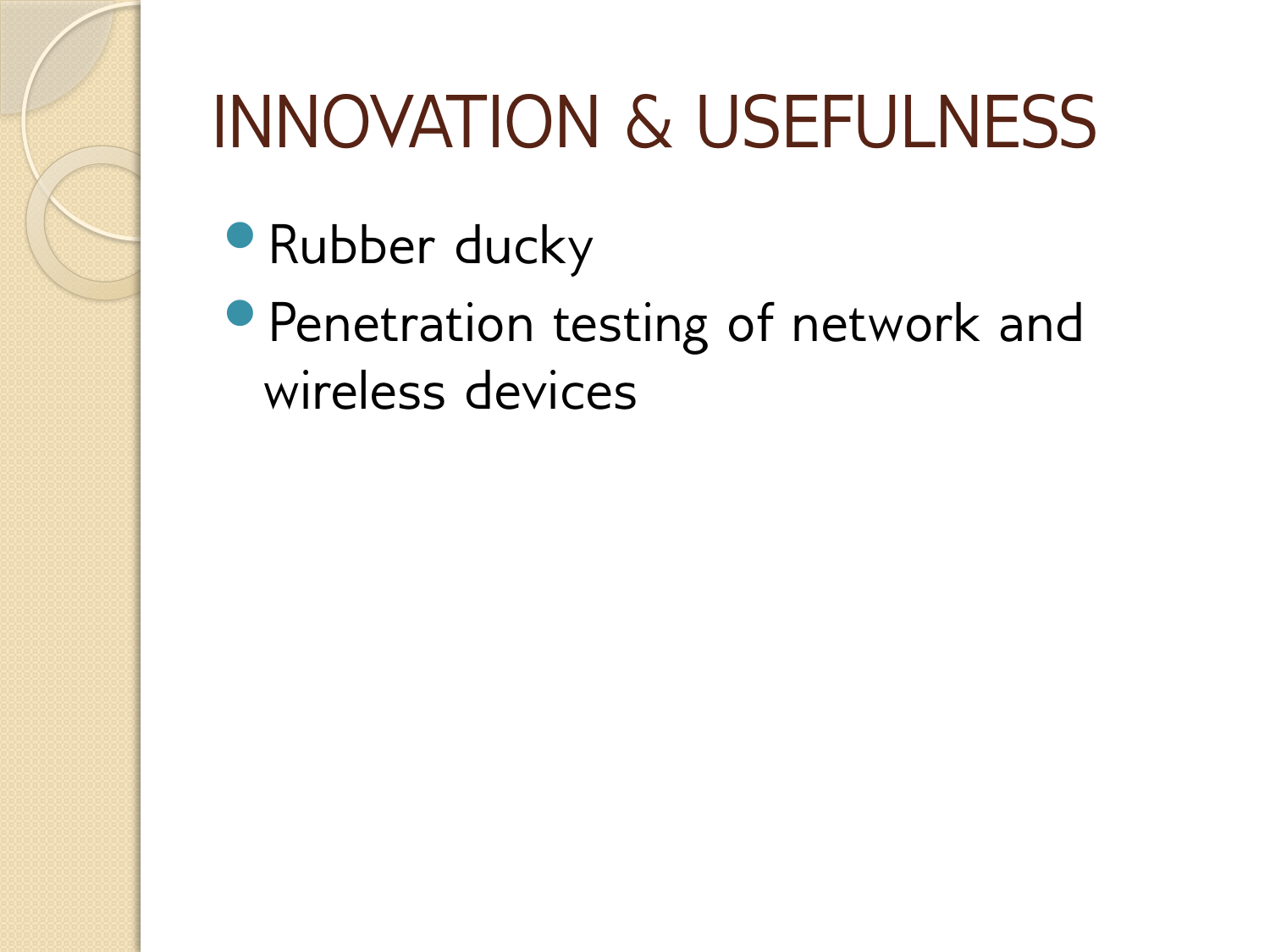

# INNOVATION & USEFULNESS
Rubber ducky
Penetration testing of network and wireless devices